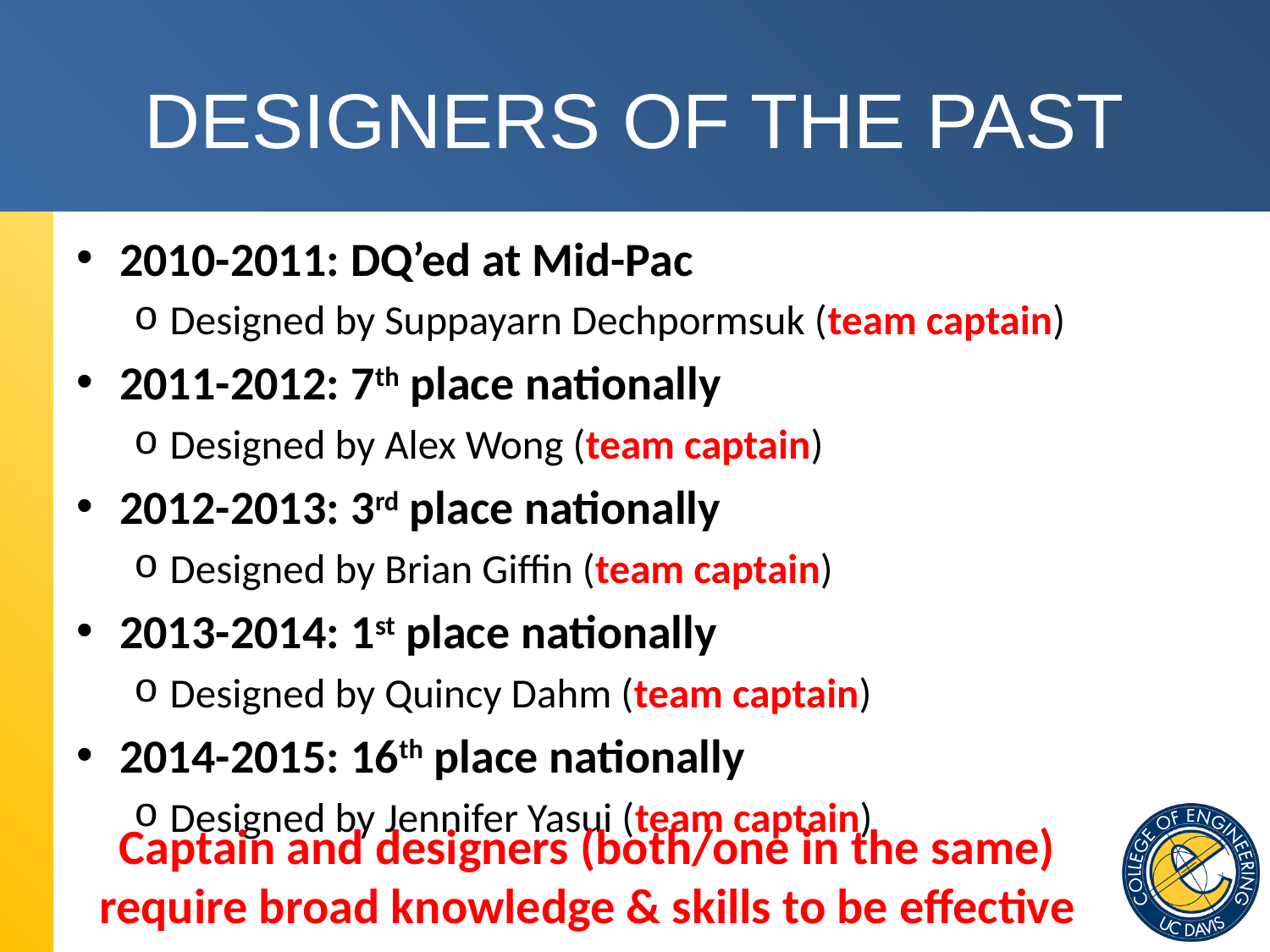

# DESIGNERS OF THE PAST
2010-2011: DQ’ed at Mid-Pac
Designed by Suppayarn Dechpormsuk (team captain)
2011-2012: 7th place nationally
Designed by Alex Wong (team captain)
2012-2013: 3rd place nationally
Designed by Brian Giffin (team captain)
2013-2014: 1st place nationally
Designed by Quincy Dahm (team captain)
2014-2015: 16th place nationally
Designed by Jennifer Yasui (team captain)

Captain and designers (both/one in the same) require broad knowledge & skills to be effective